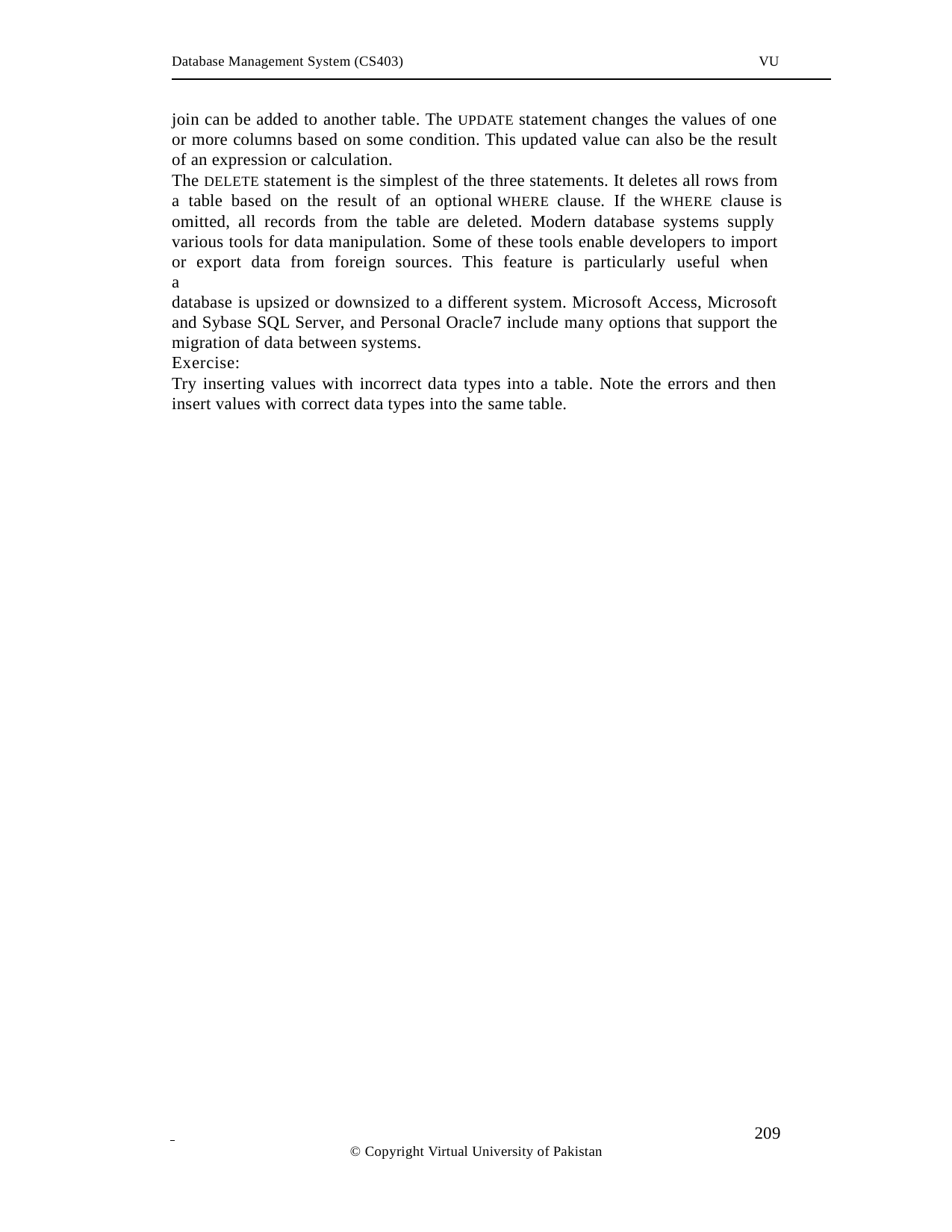

Database Management System (CS403)
VU

join can be added to another table. The UPDATE statement changes the values of one  or more columns based on some condition. This updated value can also be the result  of an expression or calculation.
The DELETE statement is the simplest of the three statements. It deletes all rows from  a  table  based  on  the  result  of  an  optional WHERE  clause.  If  the WHERE  clause is
omitted, all records from the table are deleted. Modern database systems supply  various tools for data manipulation. Some of these tools enable developers to import  or  export  data  from  foreign  sources.  This  feature  is  particularly  useful  when    a
database is upsized or downsized to a different system. Microsoft Access, Microsoft  and Sybase SQL Server, and Personal Oracle7 include many options that support the  migration of data between systems.
Exercise:
Try inserting values with incorrect data types into a table. Note the errors and then  insert values with correct data types into the same table.
 	209
© Copyright Virtual University of Pakistan